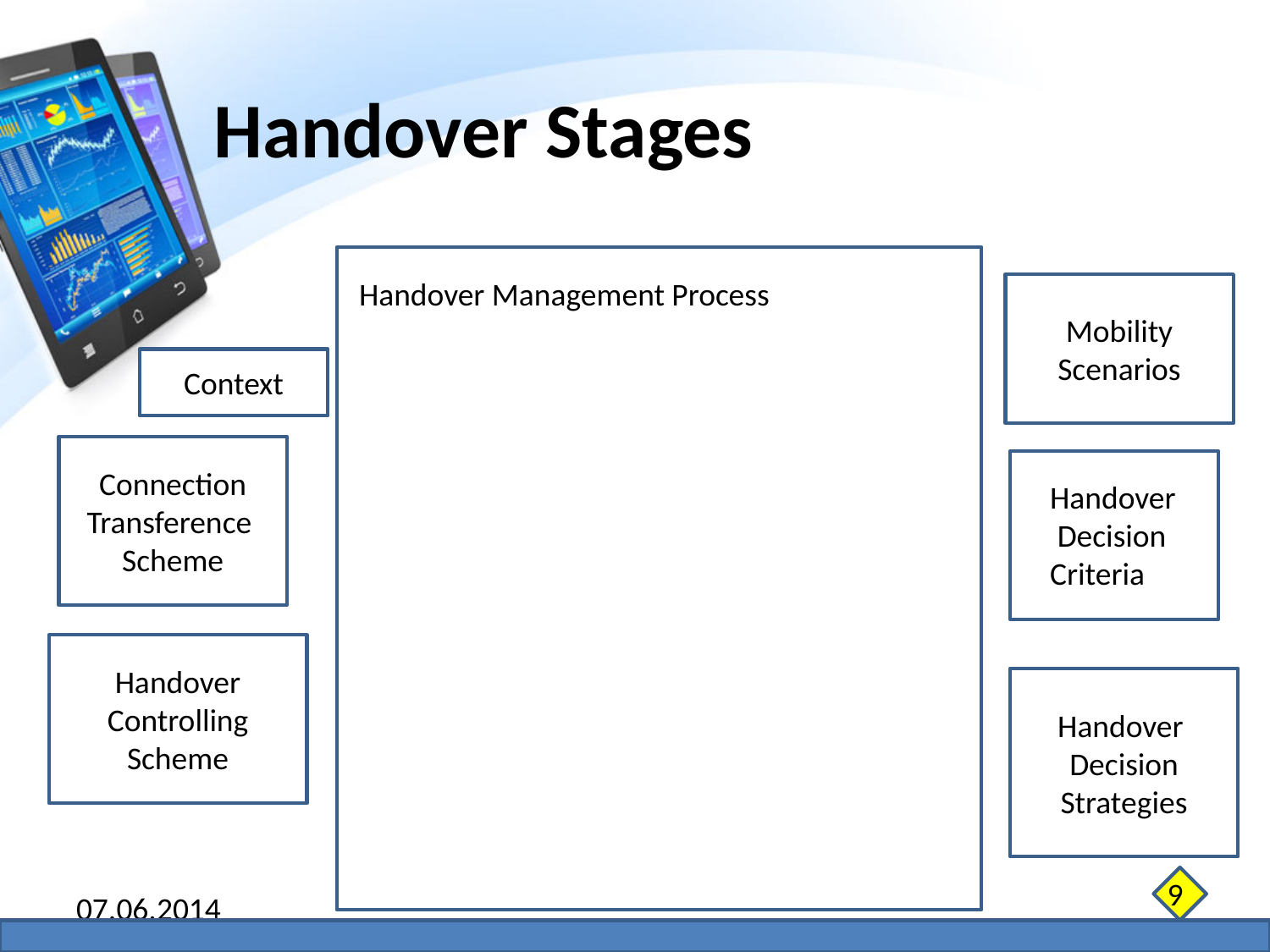

Handover Stages

Handover Management Process
Mobility
Scenarios
Handover Decision
Context
Connection
Transference
Scheme

Handover
 Decision
Criteria
Handover
Controlling
Scheme
Handover
Decision Strategies
9

07.06.2014